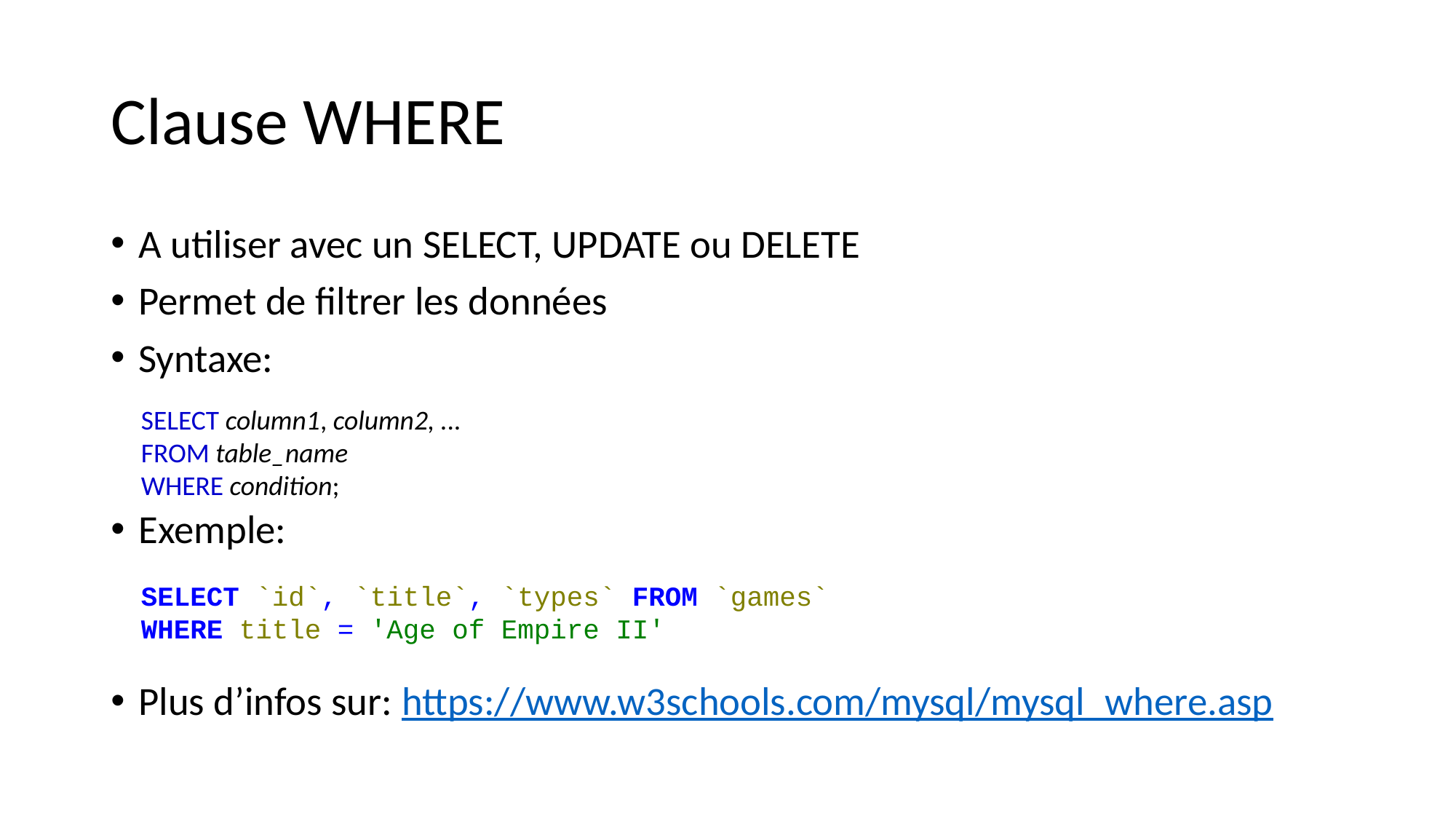

# Clause WHERE
A utiliser avec un SELECT, UPDATE ou DELETE
Permet de filtrer les données
Syntaxe:

Exemple:

Plus d’infos sur: https://www.w3schools.com/mysql/mysql_where.asp

SELECT column1, column2, ...
FROM table_name
WHERE condition;
SELECT `id`, `title`, `types` FROM `games`
WHERE title = 'Age of Empire II'